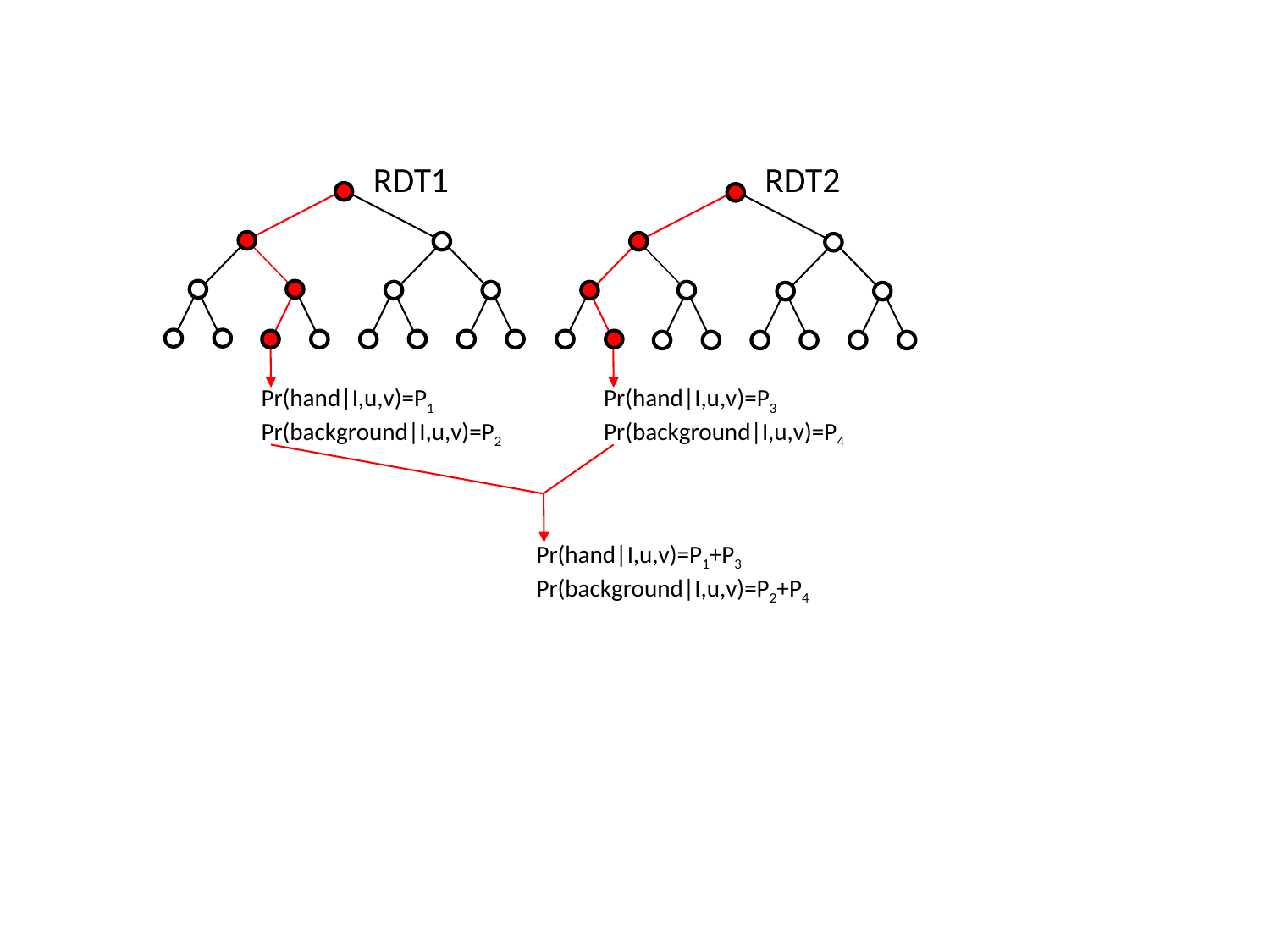

RDT1
RDT2

Pr(hand|I,u,v)=P1
Pr(background|I,u,v)=P2
Pr(hand|I,u,v)=P3
Pr(background|I,u,v)=P4
Pr(hand|I,u,v)=P1+P3
Pr(background|I,u,v)=P2+P4